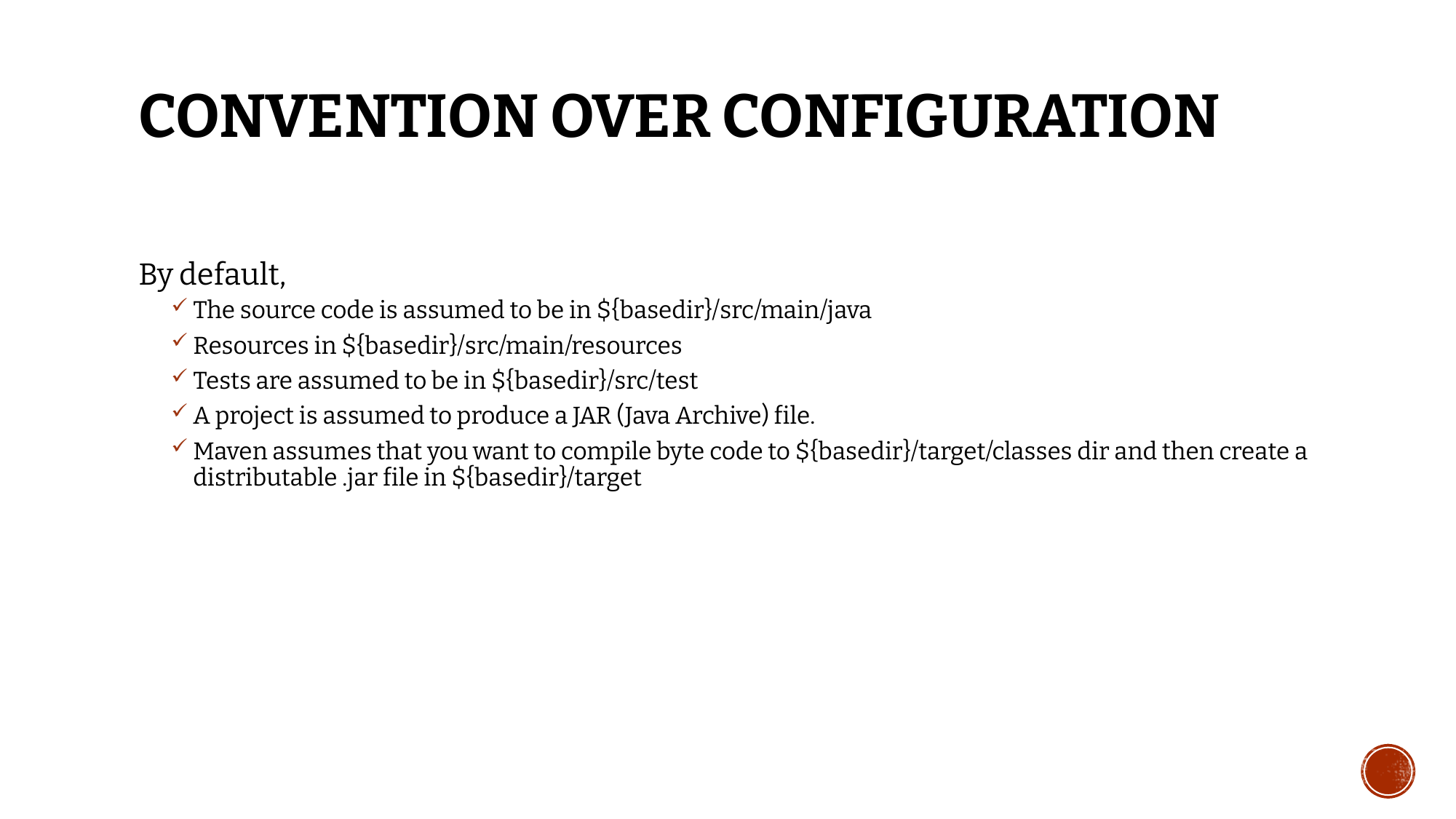

# Convention over configuration
By default,
The source code is assumed to be in ${basedir}/src/main/java
Resources in ${basedir}/src/main/resources
Tests are assumed to be in ${basedir}/src/test
A project is assumed to produce a JAR (Java Archive) file.
Maven assumes that you want to compile byte code to ${basedir}/target/classes dir and then create a distributable .jar file in ${basedir}/target